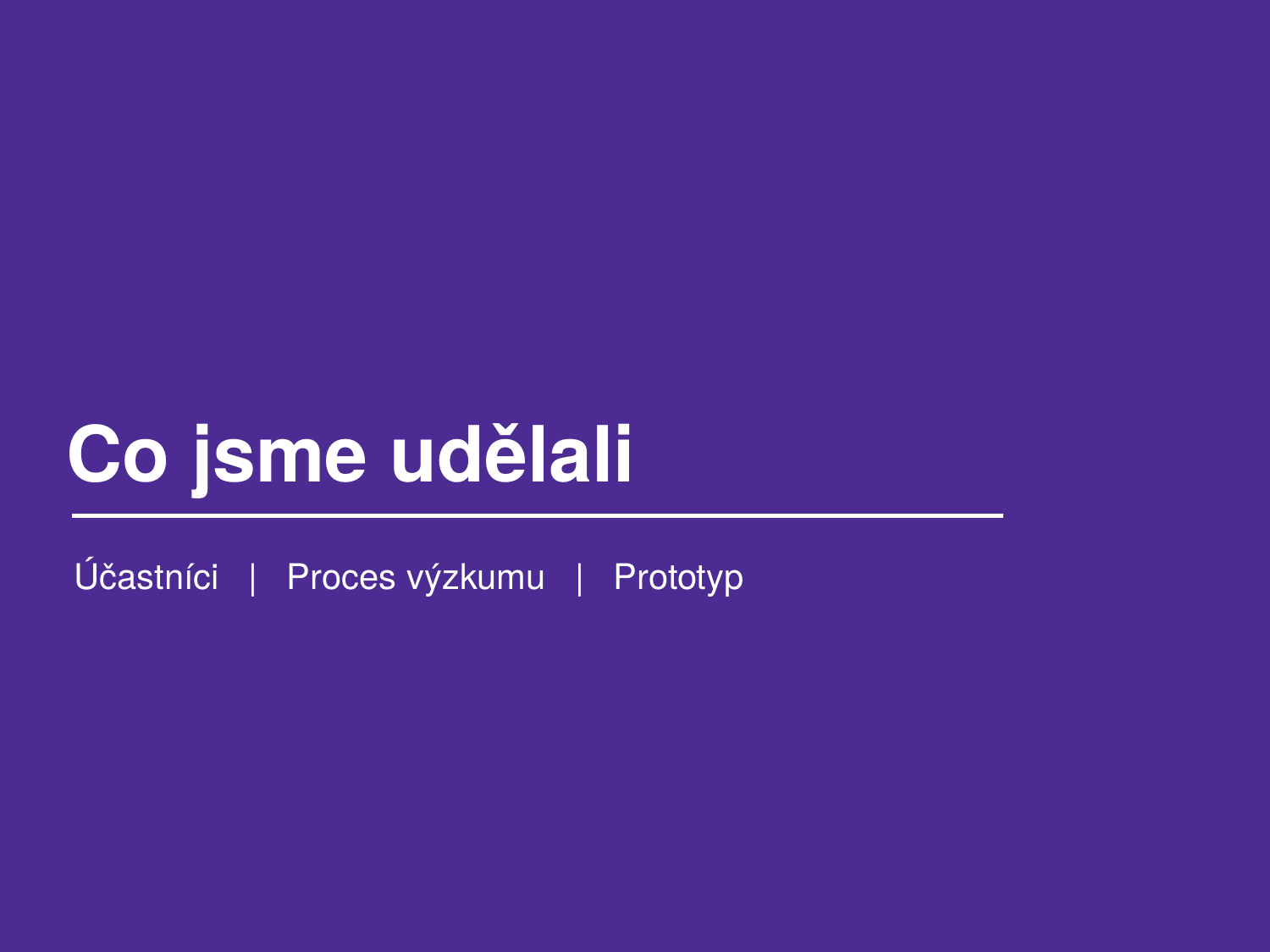

# Co jsme udělali

Účastníci   |   Proces výzkumu   |   Prototyp